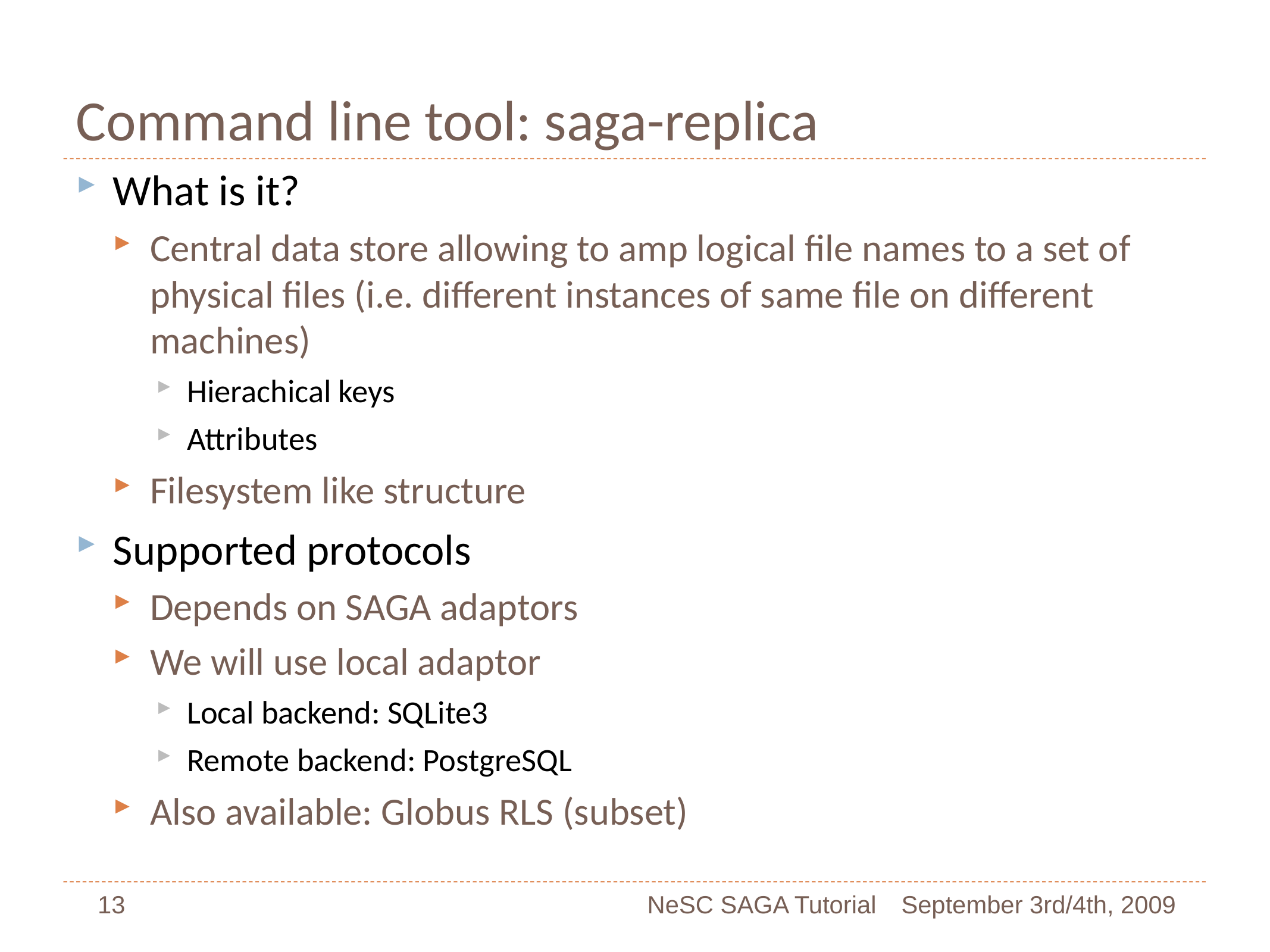

# Command line tool: saga-replica
What is it?
Central data store allowing to amp logical file names to a set of physical files (i.e. different instances of same file on different machines)
Hierachical keys
Attributes
Filesystem like structure
Supported protocols
Depends on SAGA adaptors
We will use local adaptor
Local backend: SQLite3
Remote backend: PostgreSQL
Also available: Globus RLS (subset)
13
NeSC SAGA Tutorial
September 3rd/4th, 2009